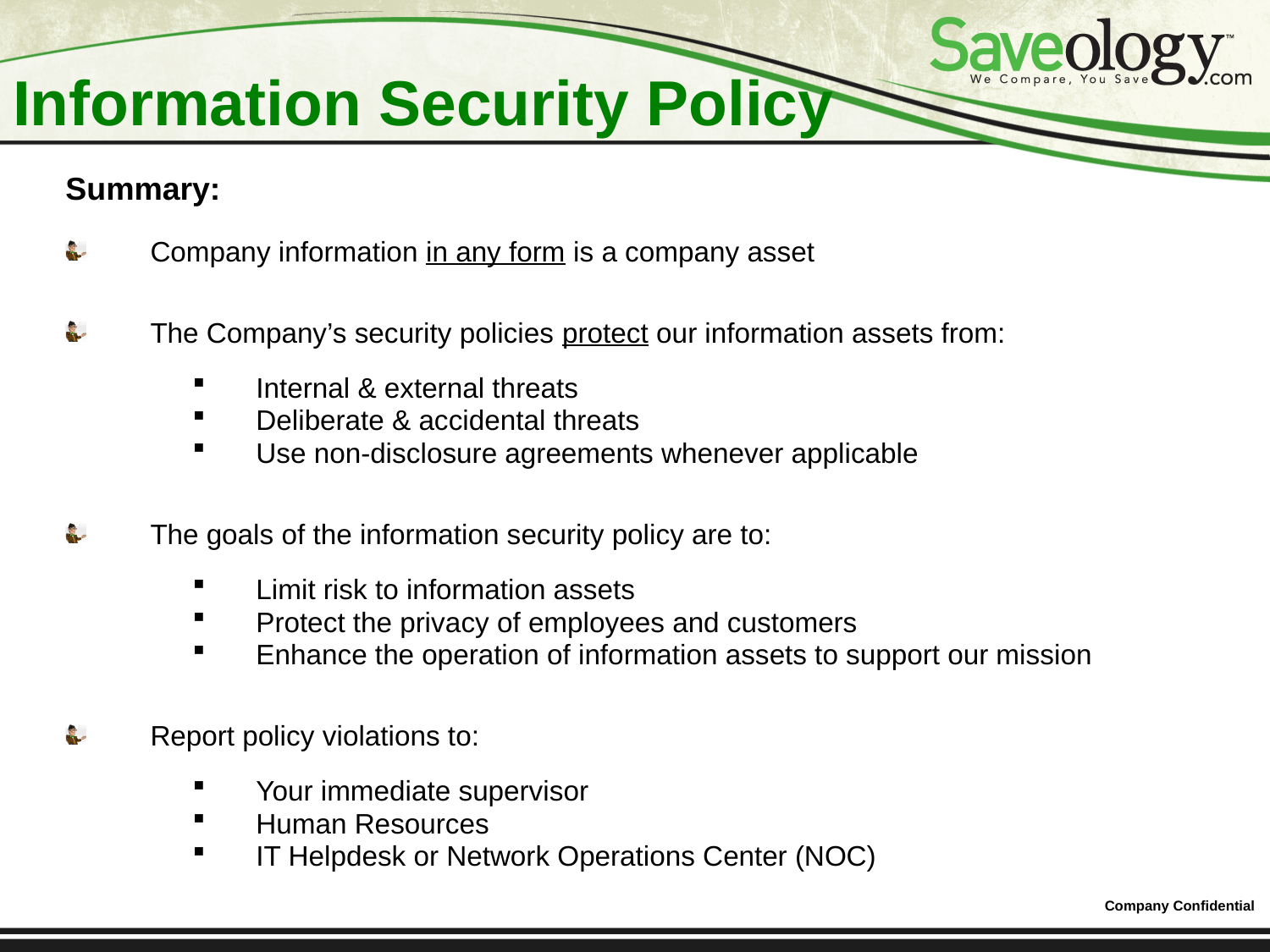

# Information Security Policy
Summary:

Company information in any form is a company asset

The Company’s security policies protect our information assets from:

Internal & external threats
Deliberate & accidental threats
Use non-disclosure agreements whenever applicable

The goals of the information security policy are to:

Limit risk to information assets
Protect the privacy of employees and customers
Enhance the operation of information assets to support our mission

Report policy violations to:

Your immediate supervisor
Human Resources
IT Helpdesk or Network Operations Center (NOC)